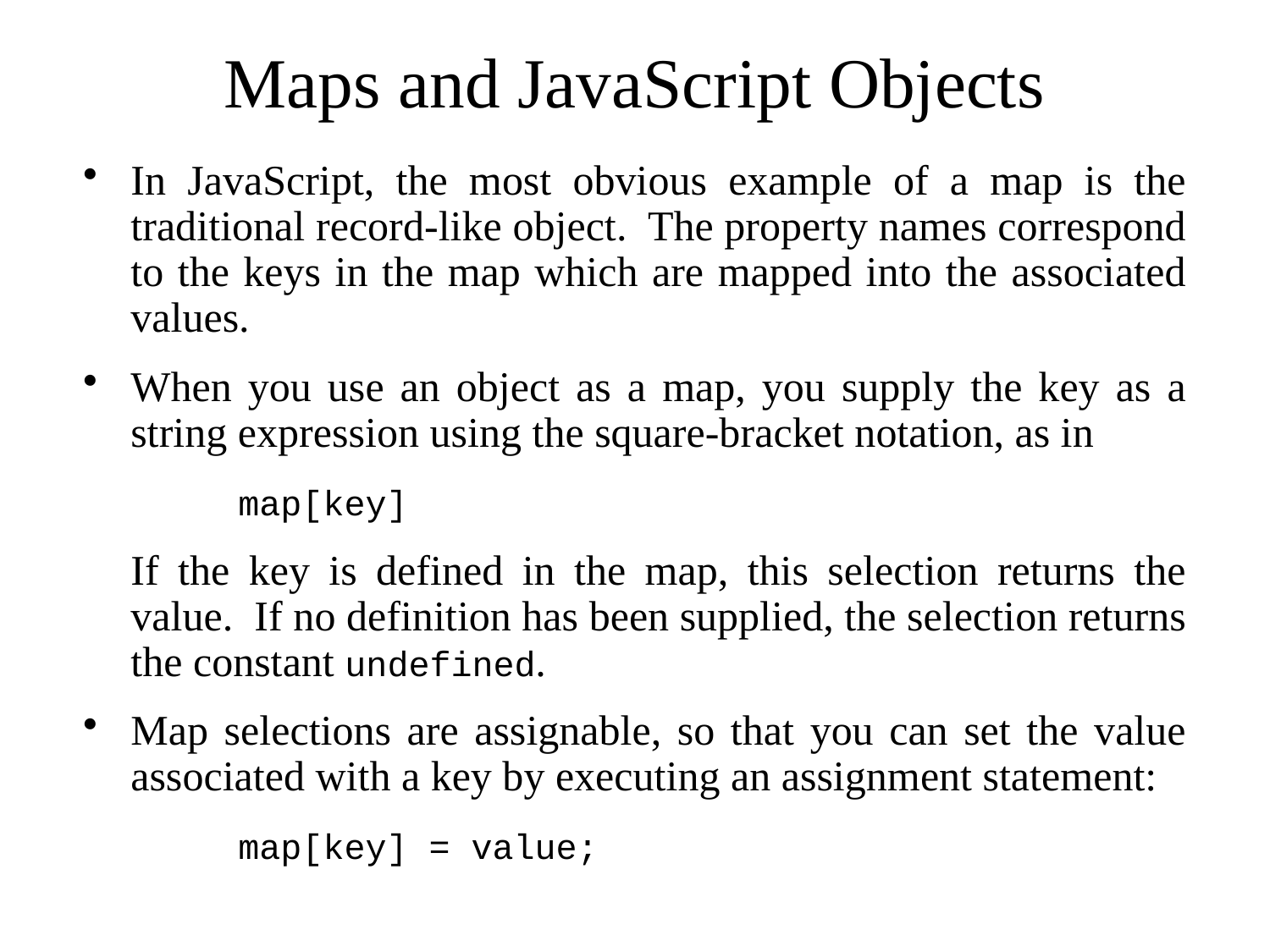

# Maps and JavaScript Objects
In JavaScript, the most obvious example of a map is the traditional record-like object.  The property names correspond to the keys in the map which are mapped into the associated values.
When you use an object as a map, you supply the key as a string expression using the square-bracket notation, as in
map[key]
If the key is defined in the map, this selection returns the value.  If no definition has been supplied, the selection returns the constant undefined.
Map selections are assignable, so that you can set the value associated with a key by executing an assignment statement:
map[key] = value;